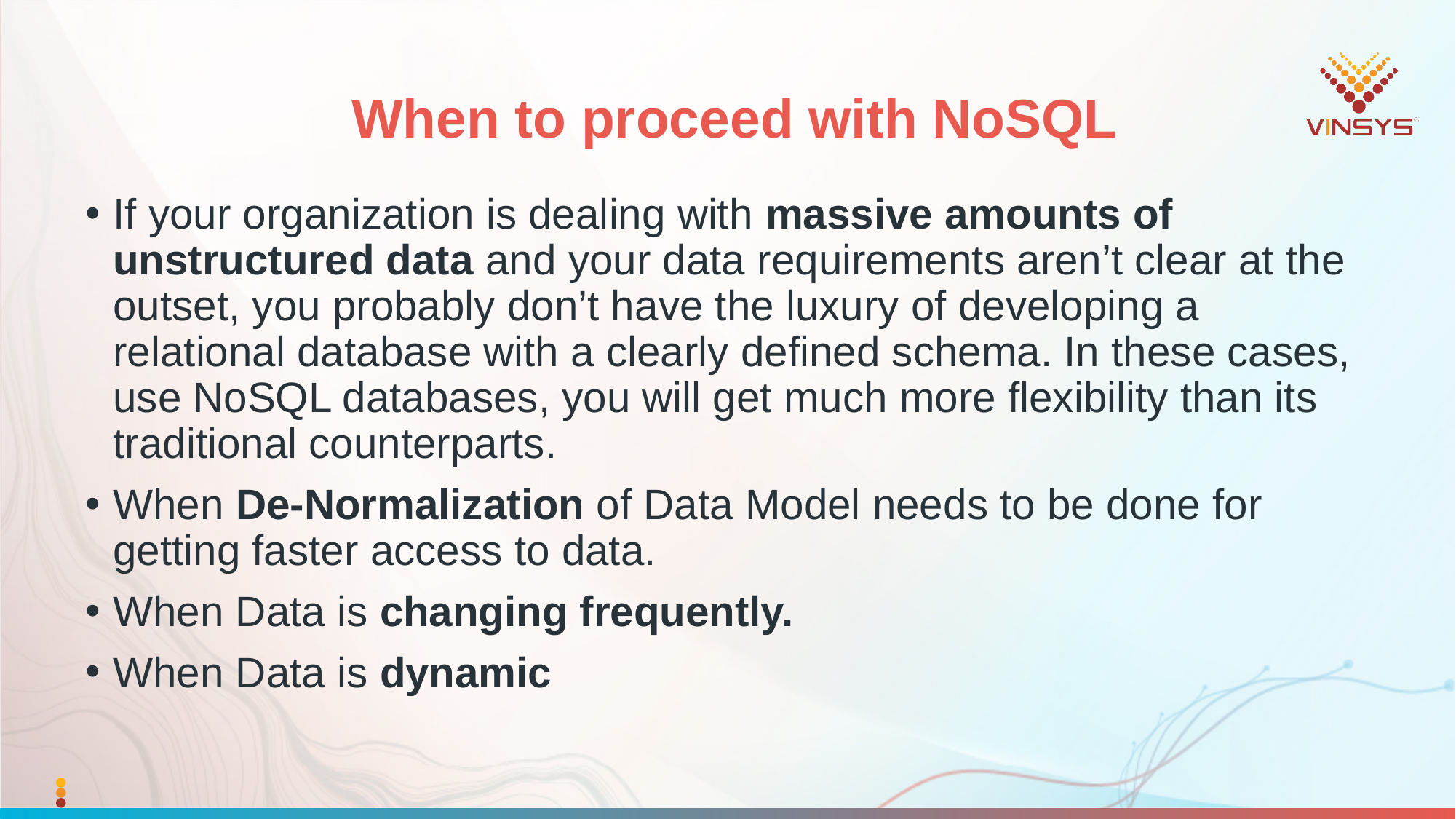

# When to proceed with NoSQL
If your organization is dealing with massive amounts of unstructured data and your data requirements aren’t clear at the outset, you probably don’t have the luxury of developing a relational database with a clearly defined schema. In these cases, use NoSQL databases, you will get much more flexibility than its traditional counterparts.
When De-Normalization of Data Model needs to be done for getting faster access to data.
When Data is changing frequently.
When Data is dynamic